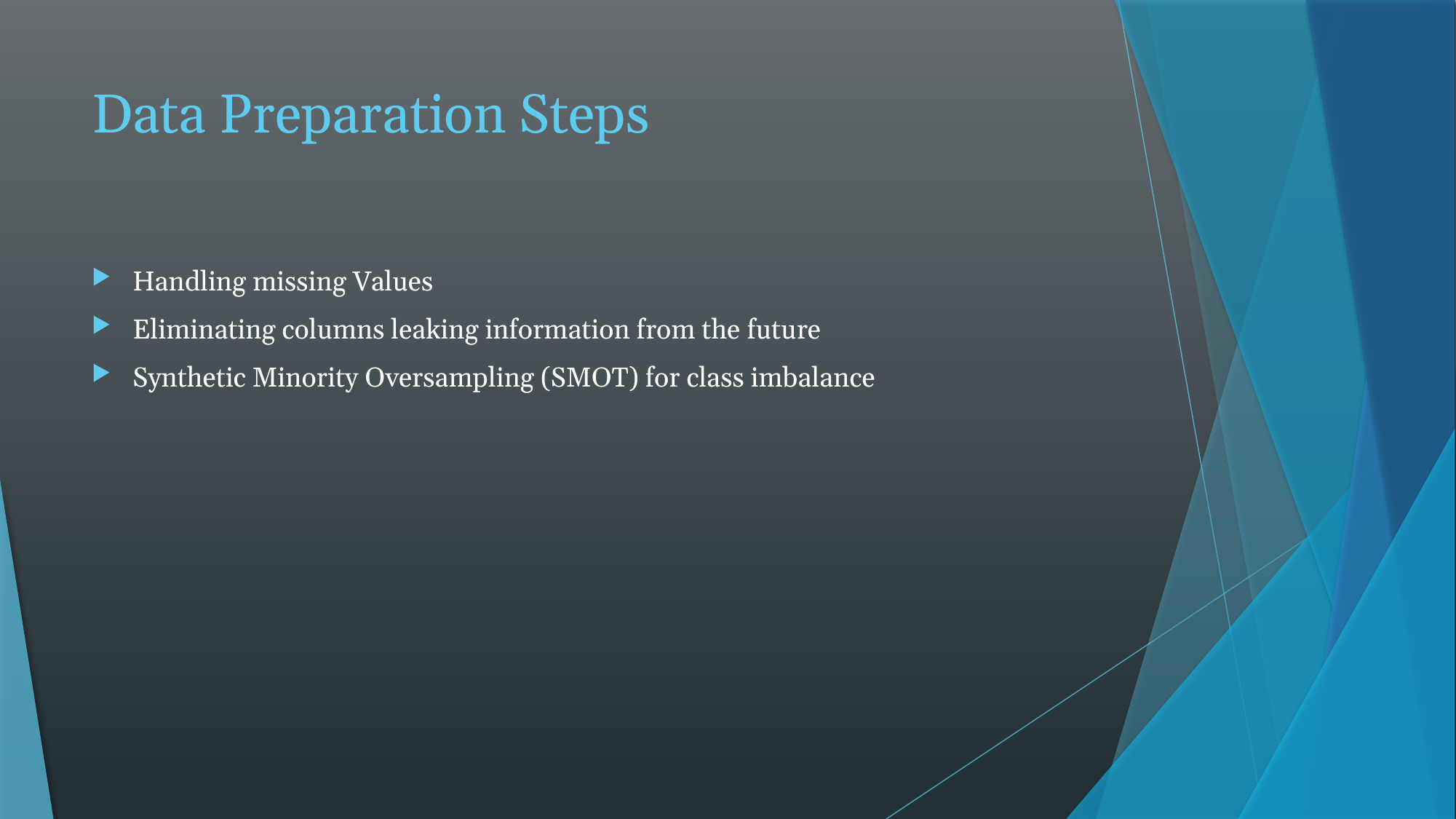

# Data Preparation Steps
Handling missing Values
Eliminating columns leaking information from the future
Synthetic Minority Oversampling (SMOT) for class imbalance